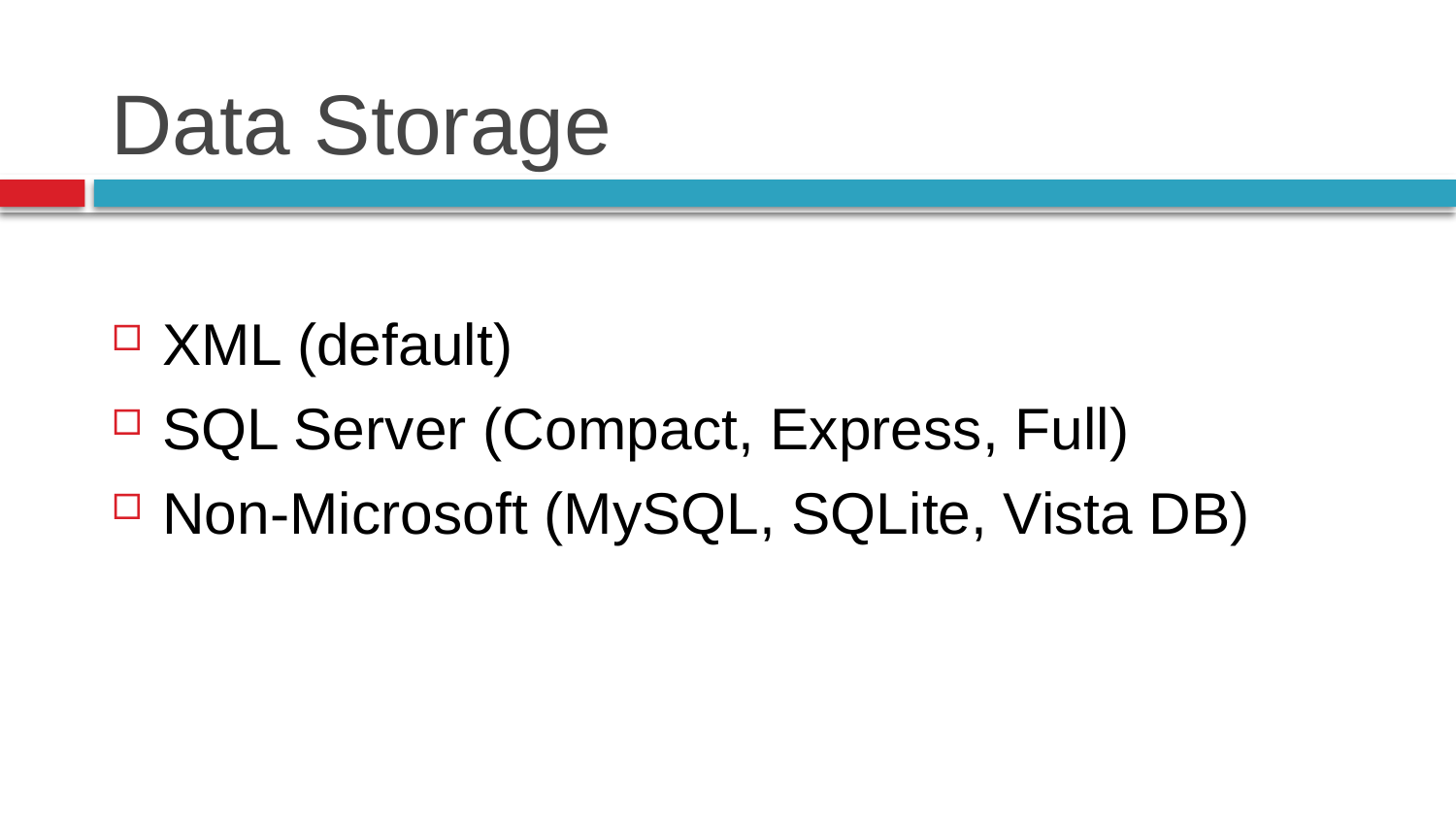

# Data Storage

XML (default)
SQL Server (Compact, Express, Full)
Non-Microsoft (MySQL, SQLite, Vista DB)